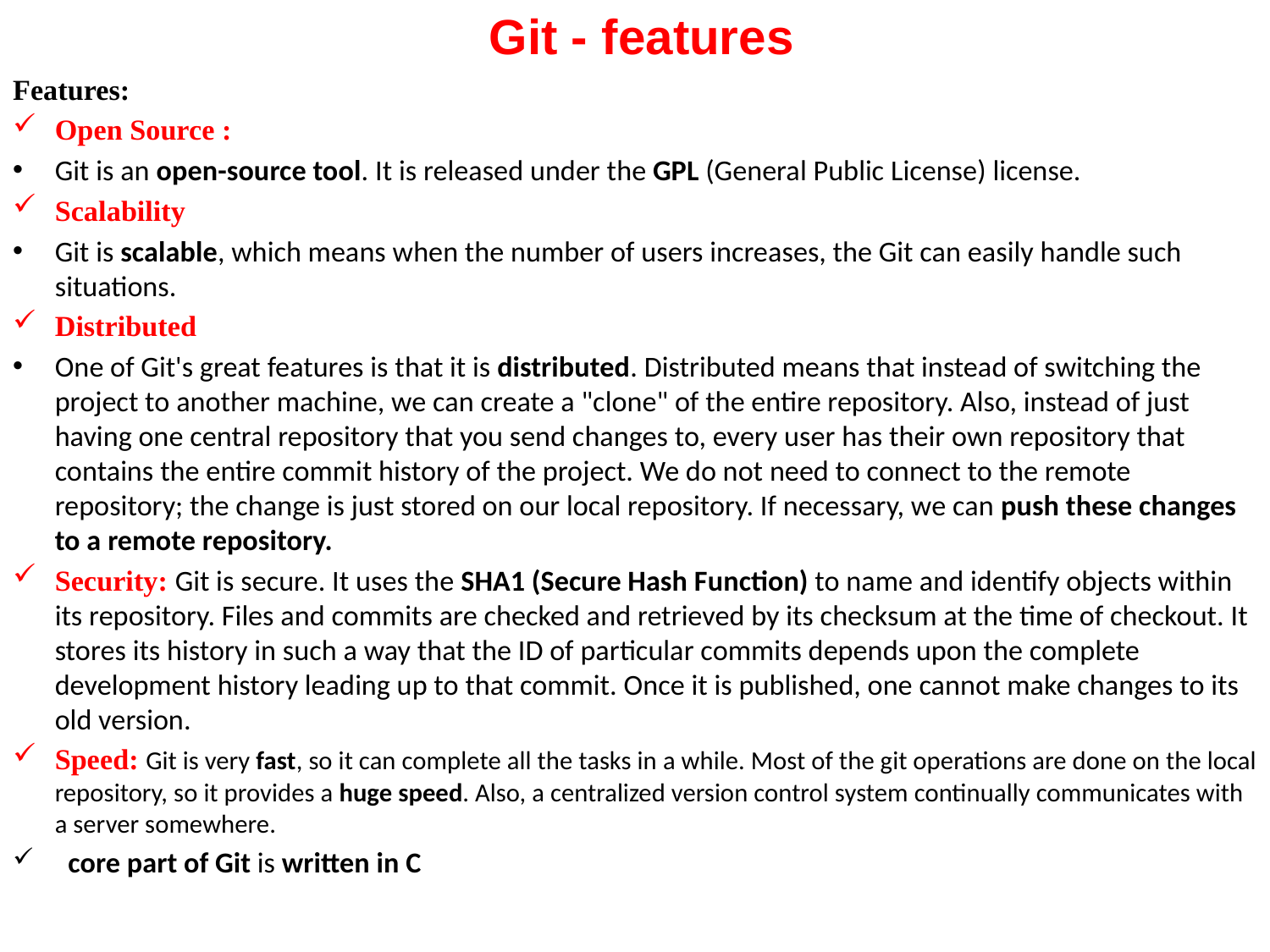

# Git - features
Features:
Open Source :
Git is an open-source tool. It is released under the GPL (General Public License) license.
Scalability
Git is scalable, which means when the number of users increases, the Git can easily handle such situations.
Distributed
One of Git's great features is that it is distributed. Distributed means that instead of switching the project to another machine, we can create a "clone" of the entire repository. Also, instead of just having one central repository that you send changes to, every user has their own repository that contains the entire commit history of the project. We do not need to connect to the remote repository; the change is just stored on our local repository. If necessary, we can push these changes to a remote repository.
Security: Git is secure. It uses the SHA1 (Secure Hash Function) to name and identify objects within its repository. Files and commits are checked and retrieved by its checksum at the time of checkout. It stores its history in such a way that the ID of particular commits depends upon the complete development history leading up to that commit. Once it is published, one cannot make changes to its old version.
Speed: Git is very fast, so it can complete all the tasks in a while. Most of the git operations are done on the local repository, so it provides a huge speed. Also, a centralized version control system continually communicates with a server somewhere.
  core part of Git is written in C